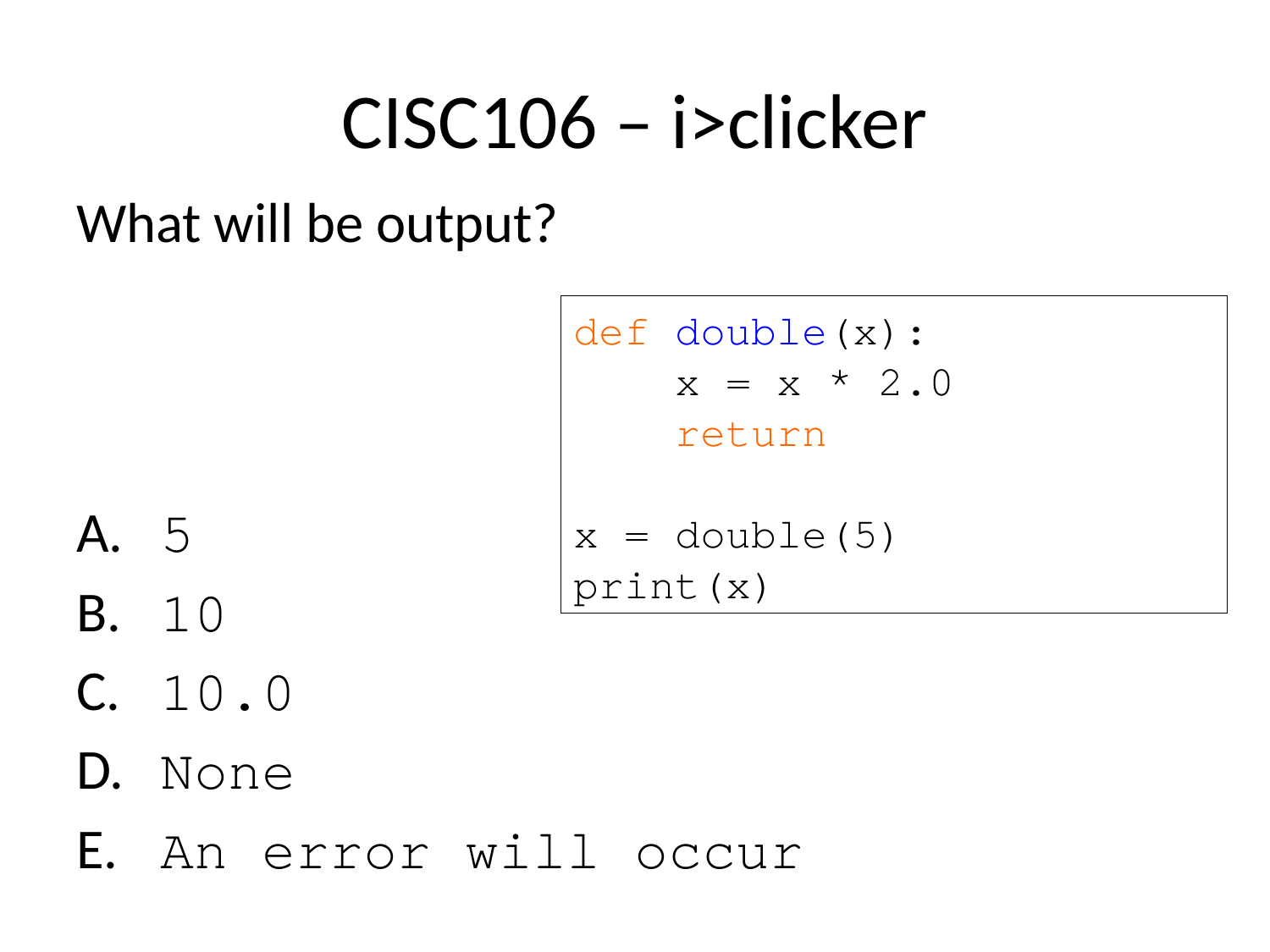

# CISC106 – i>clicker
What will be output?

 5
 10
 10.0
 None
 An error will occur
def double(x):
    x = x * 2.0
    return

x = double(5)
print(x)